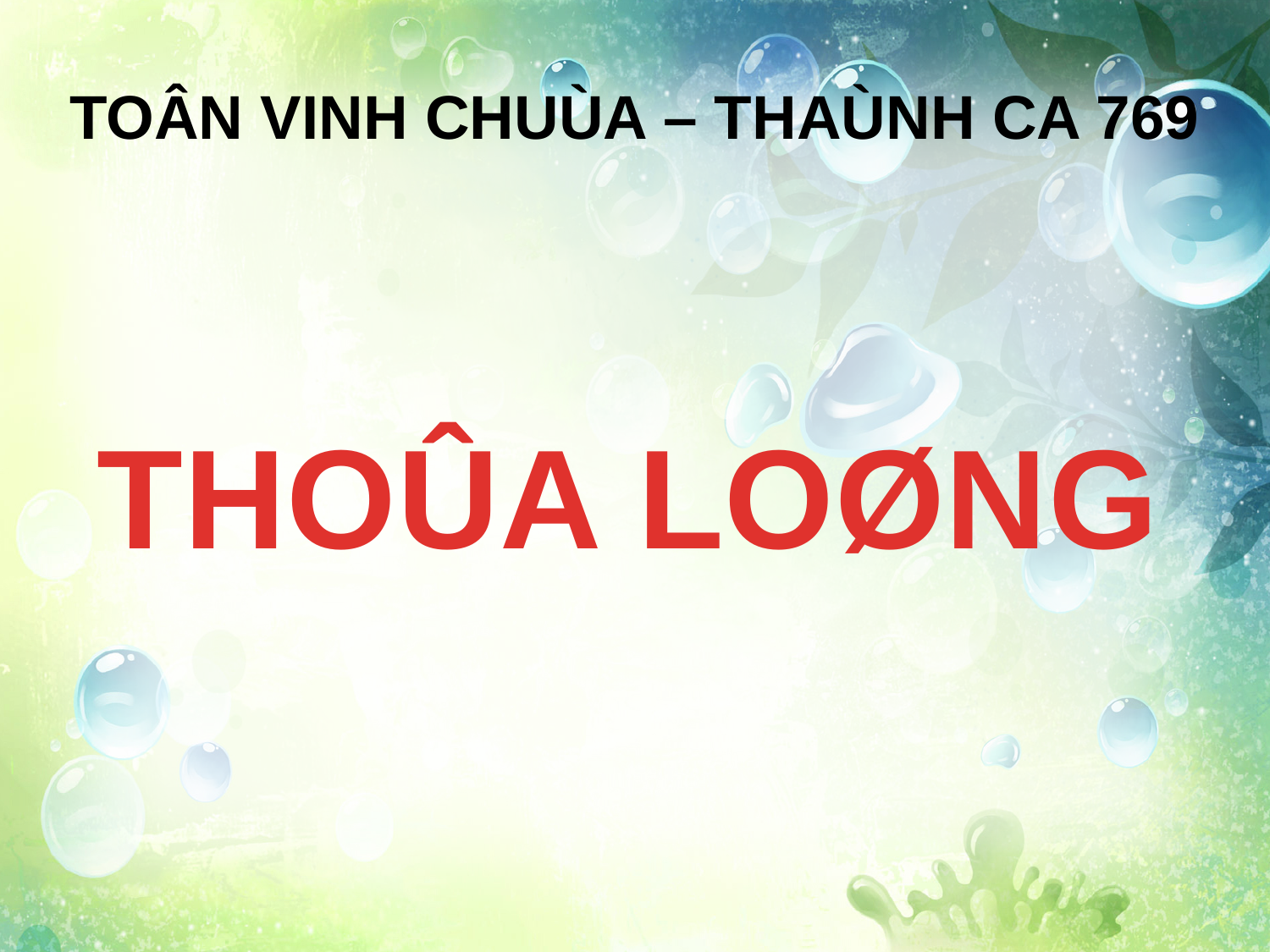

TOÂN VINH CHUÙA – THAÙNH CA 769
THOÛA LOØNG